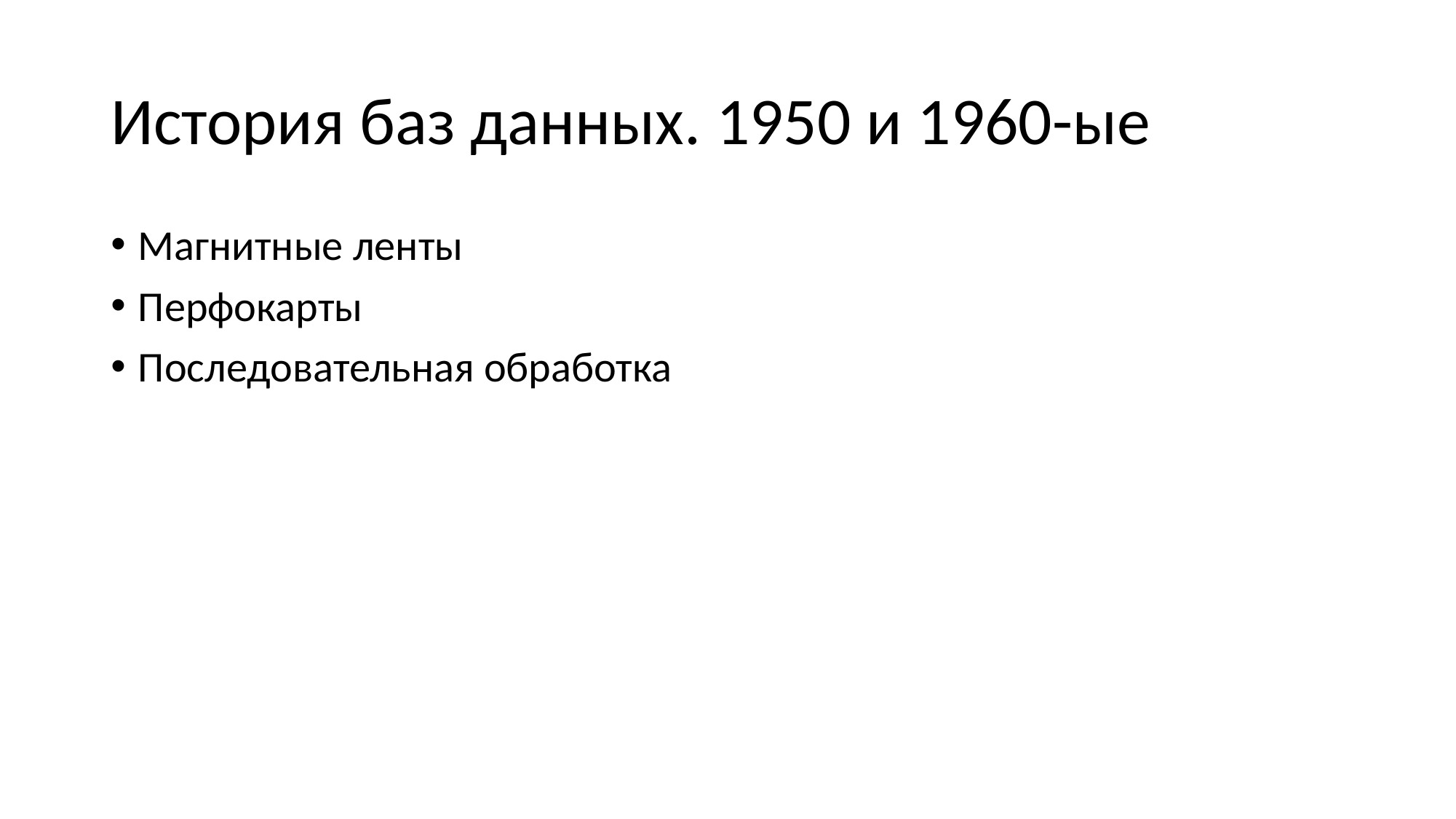

# История баз данных. 1950 и 1960-ые
Магнитные ленты
Перфокарты
Последовательная обработка